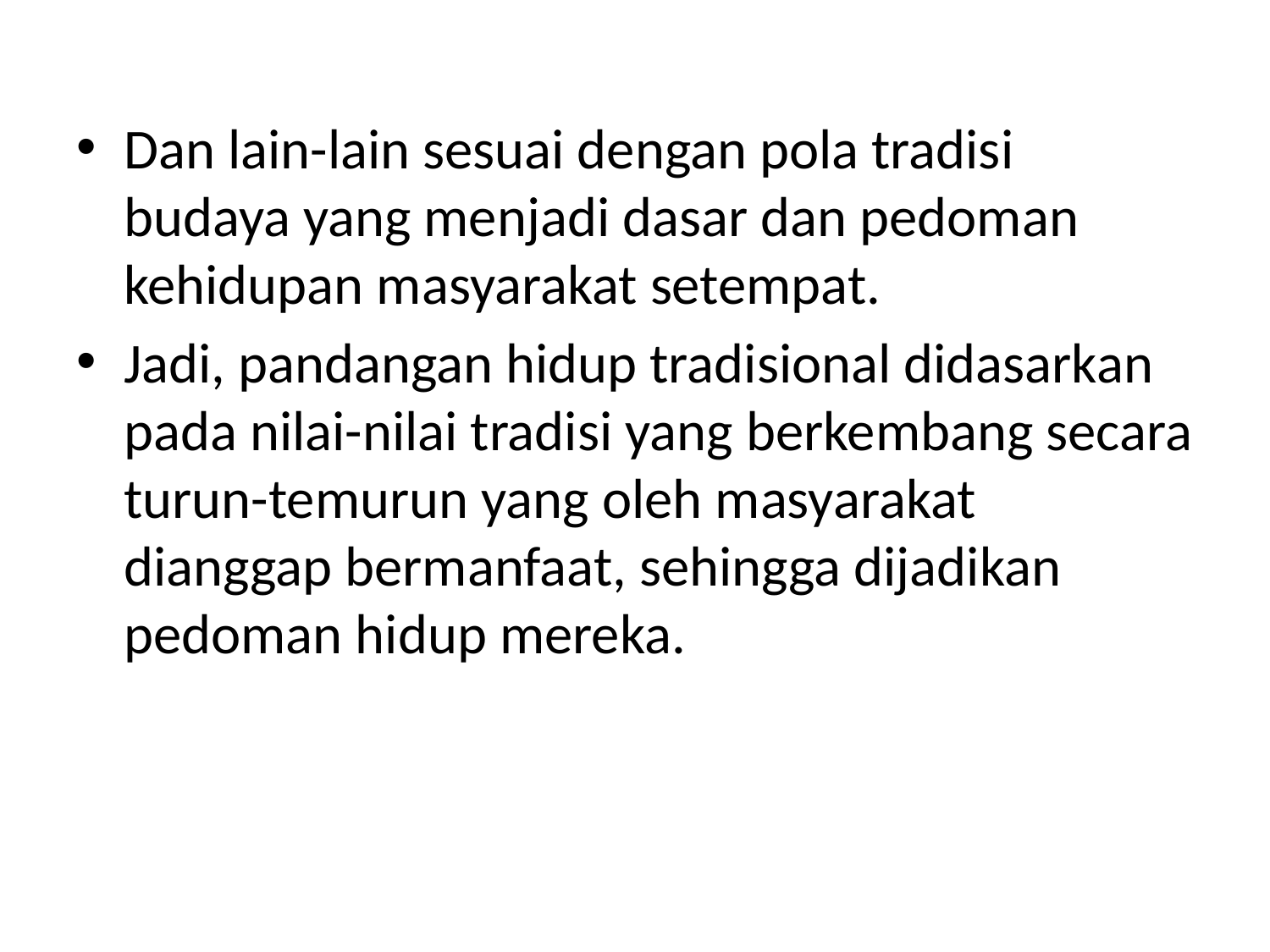

#
Dan lain-lain sesuai dengan pola tradisi budaya yang menjadi dasar dan pedoman kehidupan masyarakat setempat.
Jadi, pandangan hidup tradisional didasarkan pada nilai-nilai tradisi yang berkembang secara turun-temurun yang oleh masyarakat dianggap bermanfaat, sehingga dijadikan pedoman hidup mereka.